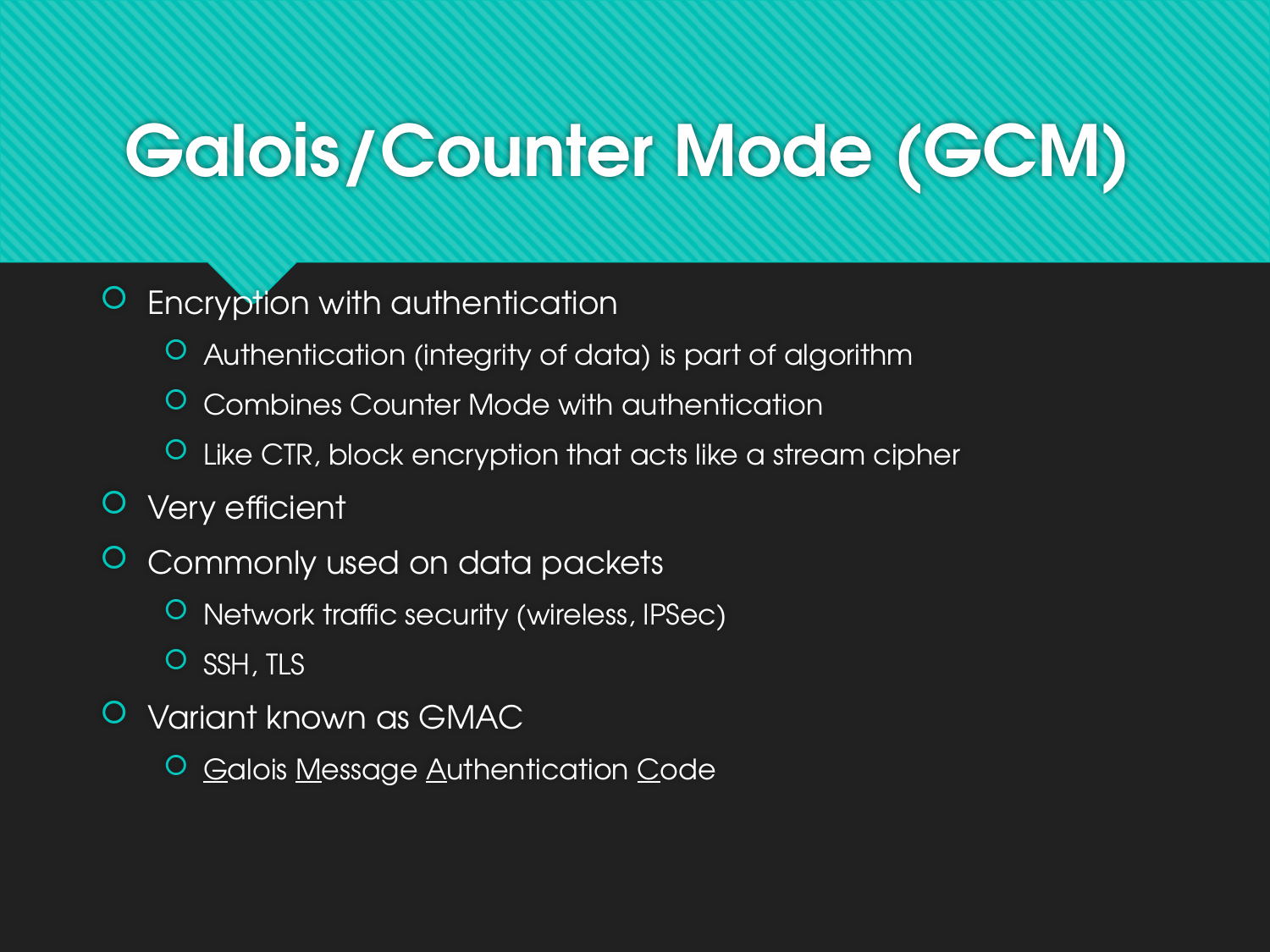

# Galois/Counter Mode (GCM)
Encryption with authentication
Authentication (integrity of data) is part of algorithm
Combines Counter Mode with authentication
Like CTR, block encryption that acts like a stream cipher
Very efficient
Commonly used on data packets
Network traffic security (wireless, IPSec)
SSH, TLS
Variant known as GMAC
Galois Message Authentication Code